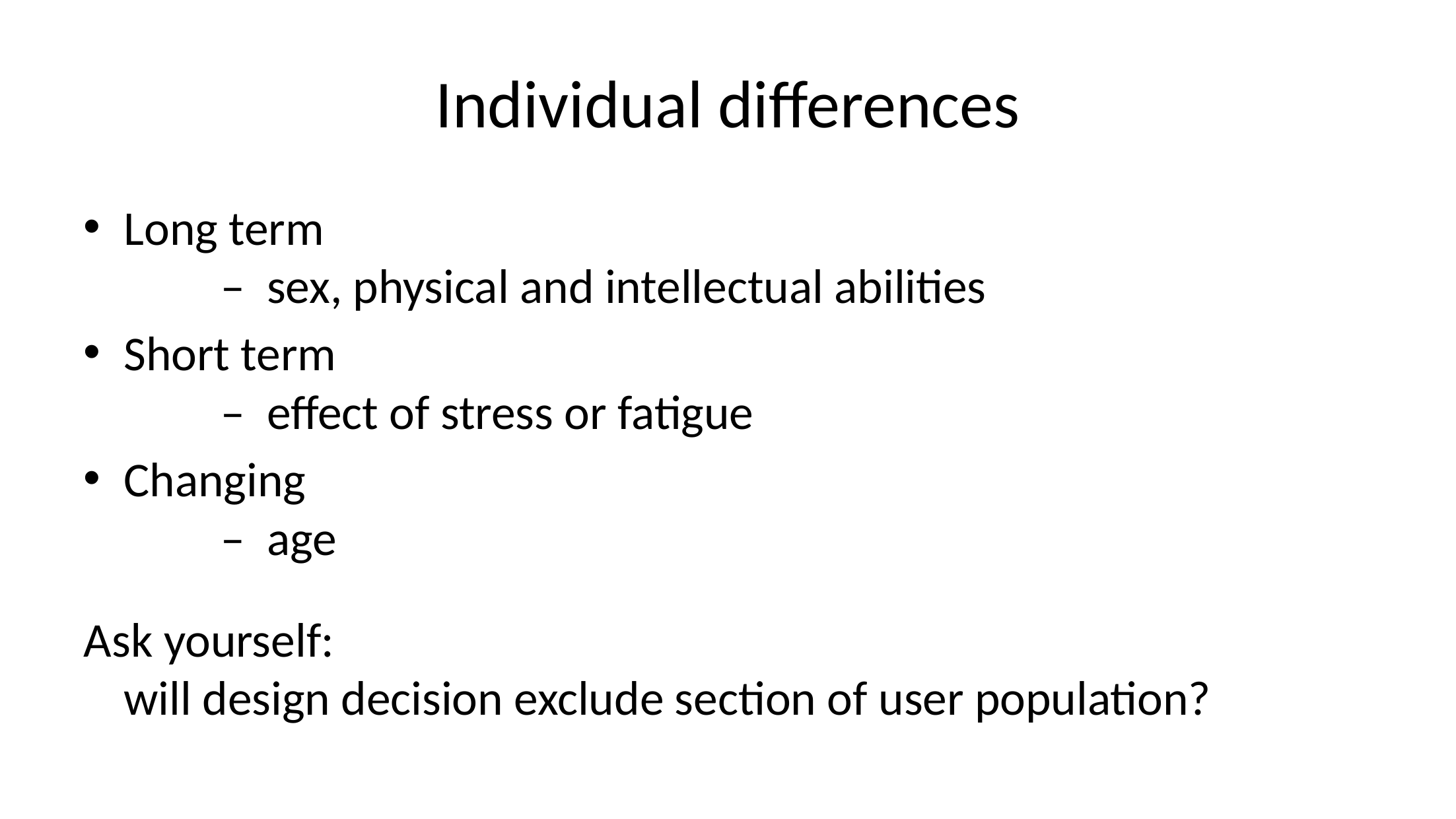

# Individual differences
Long term
	–  sex, physical and intellectual abilities
Short term
	–  effect of stress or fatigue
Changing
	–  age

Ask yourself:
will design decision exclude section of user population?